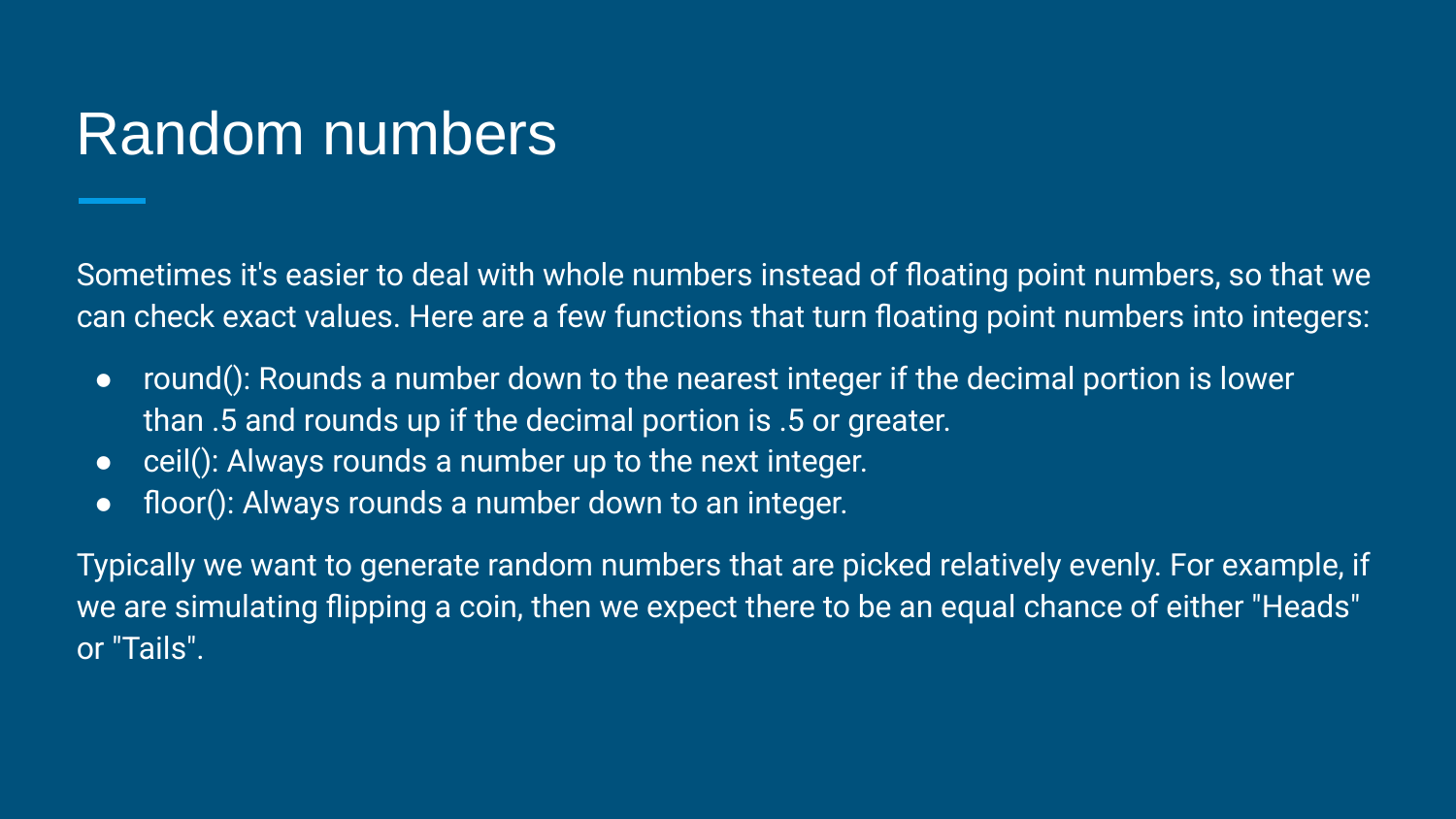

# Random numbers
Sometimes it's easier to deal with whole numbers instead of floating point numbers, so that we can check exact values. Here are a few functions that turn floating point numbers into integers:
round(): Rounds a number down to the nearest integer if the decimal portion is lower than .5 and rounds up if the decimal portion is .5 or greater.
ceil(): Always rounds a number up to the next integer.
floor(): Always rounds a number down to an integer.
Typically we want to generate random numbers that are picked relatively evenly. For example, if we are simulating flipping a coin, then we expect there to be an equal chance of either "Heads" or "Tails".